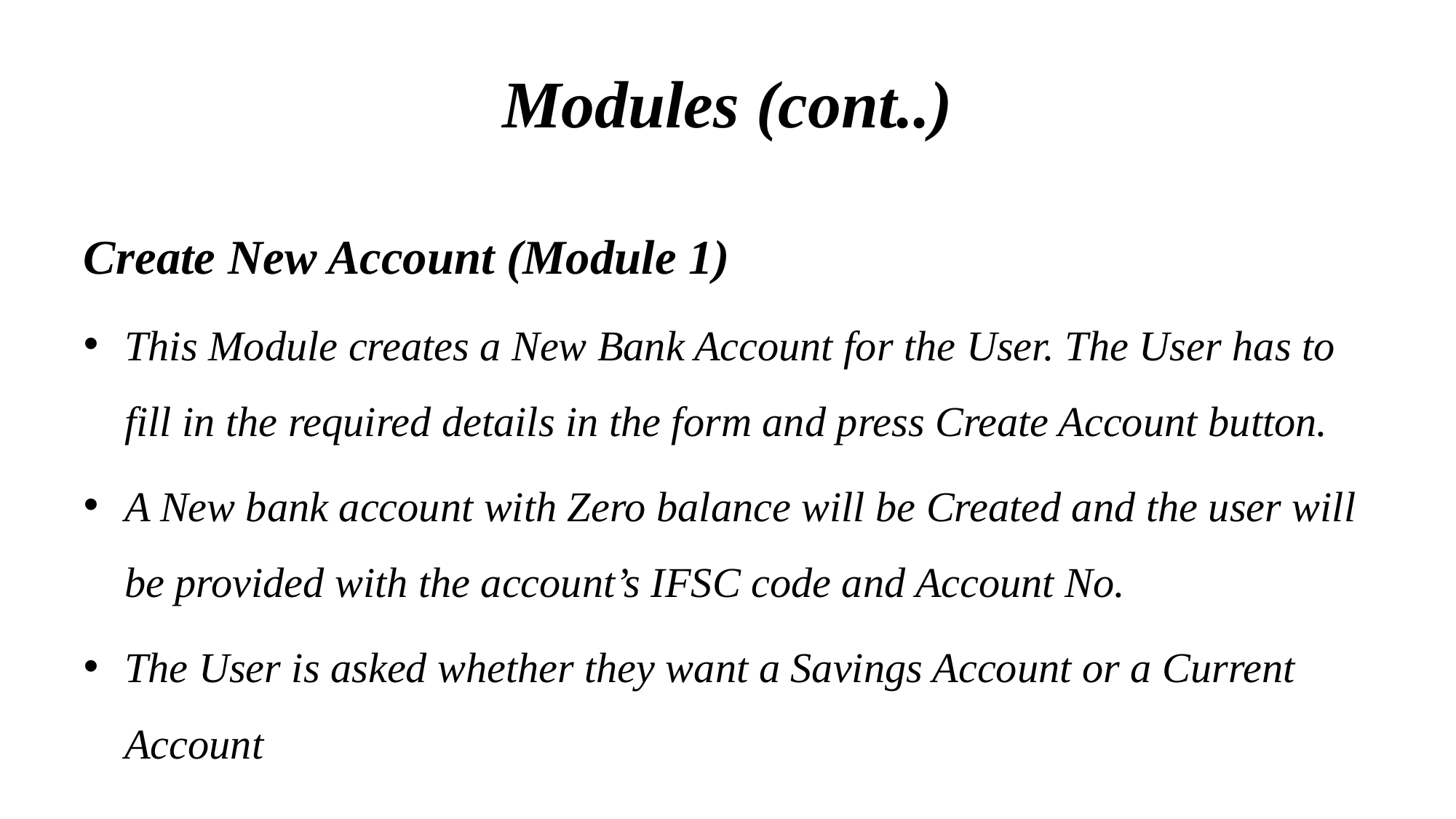

# Modules (cont..)
Create New Account (Module 1)
This Module creates a New Bank Account for the User. The User has to fill in the required details in the form and press Create Account button.
A New bank account with Zero balance will be Created and the user will be provided with the account’s IFSC code and Account No.
The User is asked whether they want a Savings Account or a Current Account